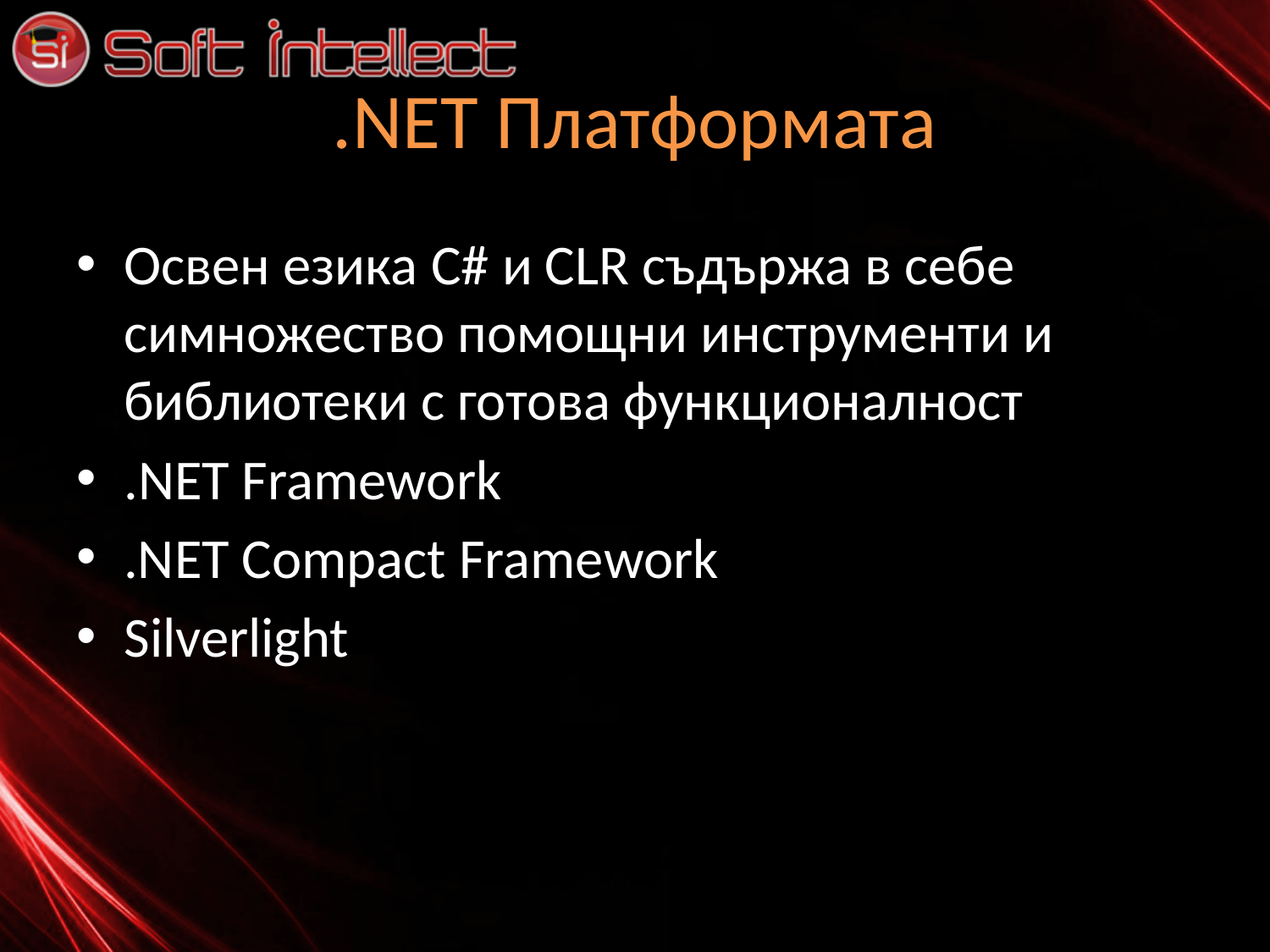

# .NET Платформата
Oсвен езика C# и CLR съдържа в себе симножество помощни инструменти и библиотеки с готова функционалност
.NET Framework
.NET Compact Framework
Silverlight